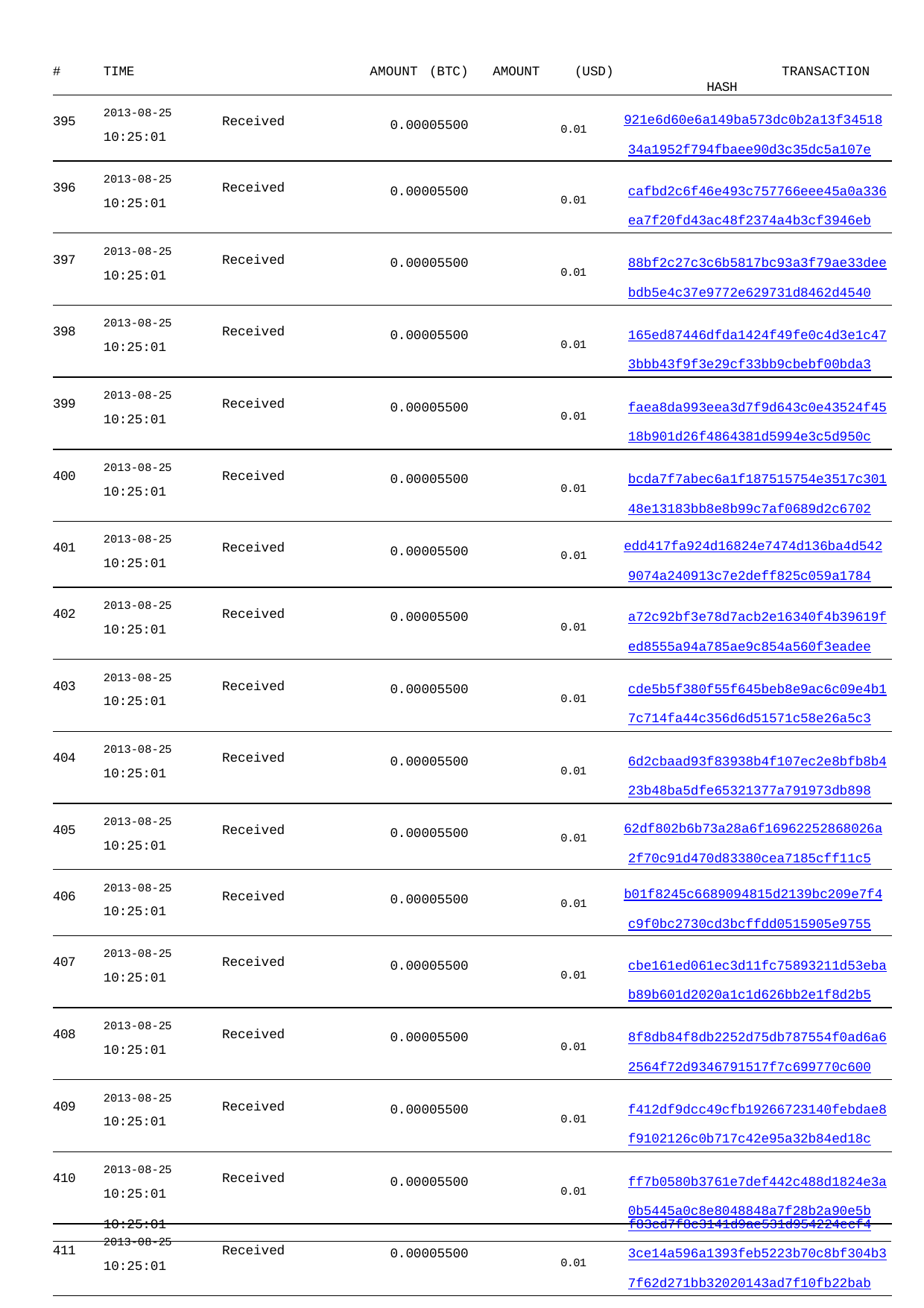

| # TIME | AMOUNT (BTC) | AMOUNT | (USD) TRANSACTION HASH |
| --- | --- | --- | --- |
| 395 2013-08-25 Received 10:25:01 | 0.00005500 |  | 0.01 921e6d60e6a149ba573dc0b2a13f34518 34a1952f794fbaee90d3c35dc5a107e |
| 396 2013-08-25 Received 10:25:01 | 0.00005500 |  | 0.01 cafbd2c6f46e493c757766eee45a0a336 ea7f20fd43ac48f2374a4b3cf3946eb |
| 397 2013-08-25 Received 10:25:01 | 0.00005500 |  | 0.01 88bf2c27c3c6b5817bc93a3f79ae33dee bdb5e4c37e9772e629731d8462d4540 |
| 398 2013-08-25 Received 10:25:01 | 0.00005500 |  | 0.01 165ed87446dfda1424f49fe0c4d3e1c47 3bbb43f9f3e29cf33bb9cbebf00bda3 |
| 399 2013-08-25 Received 10:25:01 | 0.00005500 |  | 0.01 faea8da993eea3d7f9d643c0e43524f45 18b901d26f4864381d5994e3c5d950c |
| 400 2013-08-25 Received 10:25:01 | 0.00005500 |  | 0.01 bcda7f7abec6a1f187515754e3517c301 48e13183bb8e8b99c7af0689d2c6702 |
| 401 2013-08-25 Received 10:25:01 | 0.00005500 |  | 0.01 edd417fa924d16824e7474d136ba4d542 9074a240913c7e2deff825c059a1784 |
| 402 2013-08-25 Received 10:25:01 | 0.00005500 |  | 0.01 a72c92bf3e78d7acb2e16340f4b39619f ed8555a94a785ae9c854a560f3eadee |
| 403 2013-08-25 Received 10:25:01 | 0.00005500 |  | 0.01 cde5b5f380f55f645beb8e9ac6c09e4b1 7c714fa44c356d6d51571c58e26a5c3 |
| 404 2013-08-25 Received 10:25:01 | 0.00005500 |  | 0.01 6d2cbaad93f83938b4f107ec2e8bfb8b4 23b48ba5dfe65321377a791973db898 |
| 405 2013-08-25 Received 10:25:01 | 0.00005500 |  | 0.01 62df802b6b73a28a6f16962252868026a 2f70c91d470d83380cea7185cff11c5 |
| 406 2013-08-25 Received 10:25:01 | 0.00005500 |  | 0.01 b01f8245c6689094815d2139bc209e7f4 c9f0bc2730cd3bcffdd0515905e9755 |
| 407 2013-08-25 Received 10:25:01 | 0.00005500 |  | 0.01 cbe161ed061ec3d11fc75893211d53eba b89b601d2020a1c1d626bb2e1f8d2b5 |
| 408 2013-08-25 Received 10:25:01 | 0.00005500 |  | 0.01 8f8db84f8db2252d75db787554f0ad6a6 2564f72d9346791517f7c699770c600 |
| 409 2013-08-25 Received 10:25:01 | 0.00005500 |  | 0.01 f412df9dcc49cfb19266723140febdae8 f9102126c0b717c42e95a32b84ed18c |
| 410 2013-08-25 Received 10:25:01 | 0.00005500 |  | 0.01 ff7b0580b3761e7def442c488d1824e3a 0b5445a0c8e8048848a7f28b2a90e5b |
| 411 2013-08-25 Received 10:25:01 | 0.00005500 |  | 0.01 3ce14a596a1393feb5223b70c8bf304b3 7f62d271bb32020143ad7f10fb22bab |
| 412 2013-08-25 Received 10:25:01 | 0.00005500 |  | 0.01 0b4a118db1676ffa222ae48a9e3833404 167364a2ec670b09b32135d1233c6f4 |
| 413 2013-08-25 Received | 0.00005500 |  | 0.01 eec61d0ff057afff5eff20615983c69a4 |
10:25:01
f83cd7f8c3141d9ae531d954224ecf4